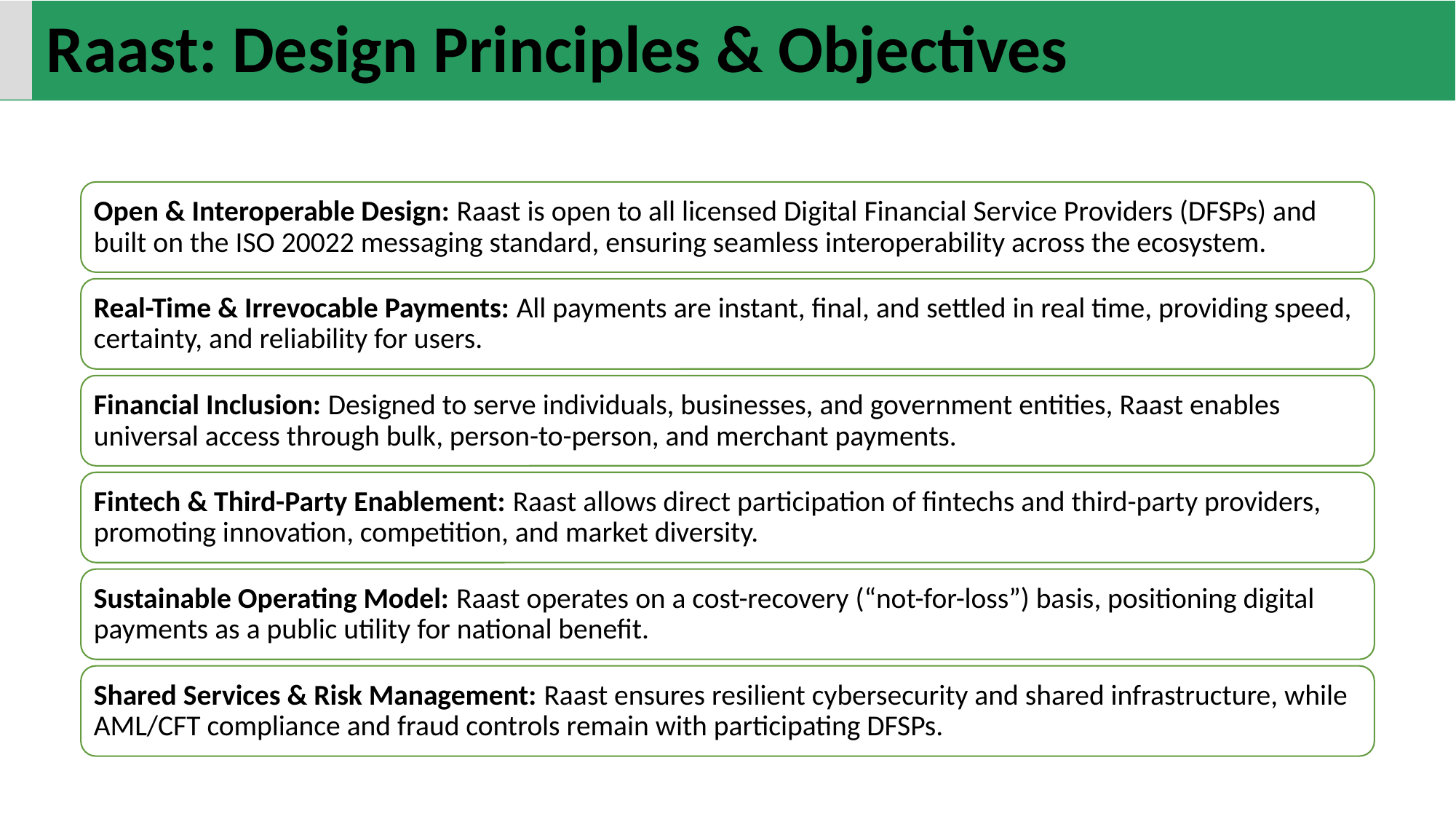

Raast: Design Principles & Objectives

Open & Interoperable Design: Raast is open to all licensed Digital Financial Service Providers (DFSPs) and built on the ISO 20022 messaging standard, ensuring seamless interoperability across the ecosystem.

Real-Time & Irrevocable Payments: All payments are instant, final, and settled in real time, providing speed, certainty, and reliability for users.

Financial Inclusion: Designed to serve individuals, businesses, and government entities, Raast enables universal access through bulk, person-to-person, and merchant payments.

Fintech & Third-Party Enablement: Raast allows direct participation of fintechs and third-party providers, promoting innovation, competition, and market diversity.

Sustainable Operating Model: Raast operates on a cost-recovery (“not-for-loss”) basis, positioning digital payments as a public utility for national benefit.

Shared Services & Risk Management: Raast ensures resilient cybersecurity and shared infrastructure, while AML/CFT compliance and fraud controls remain with participating DFSPs.